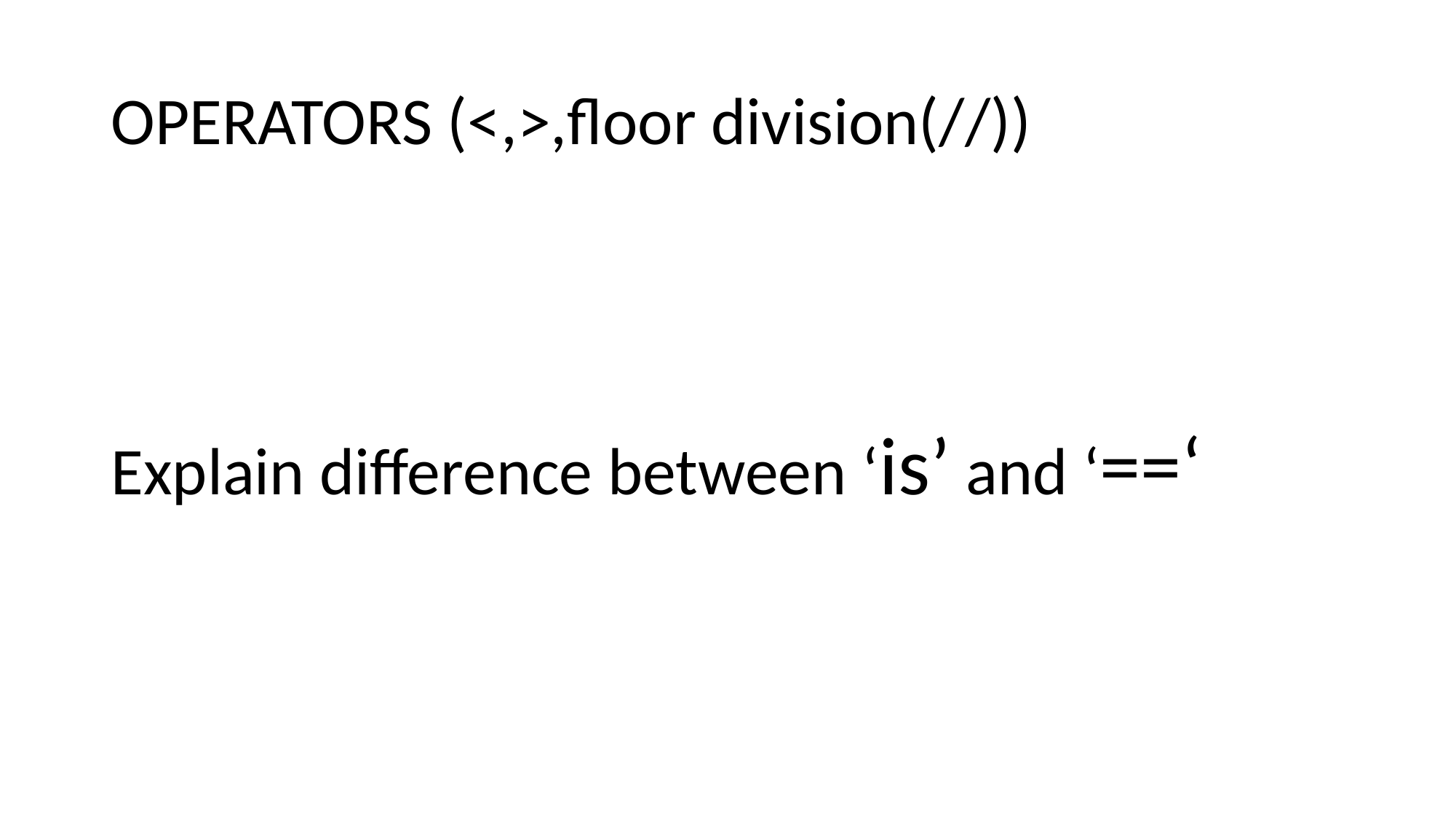

# OPERATORS (<,>,floor division(//))
Explain difference between ‘is’ and ‘==‘